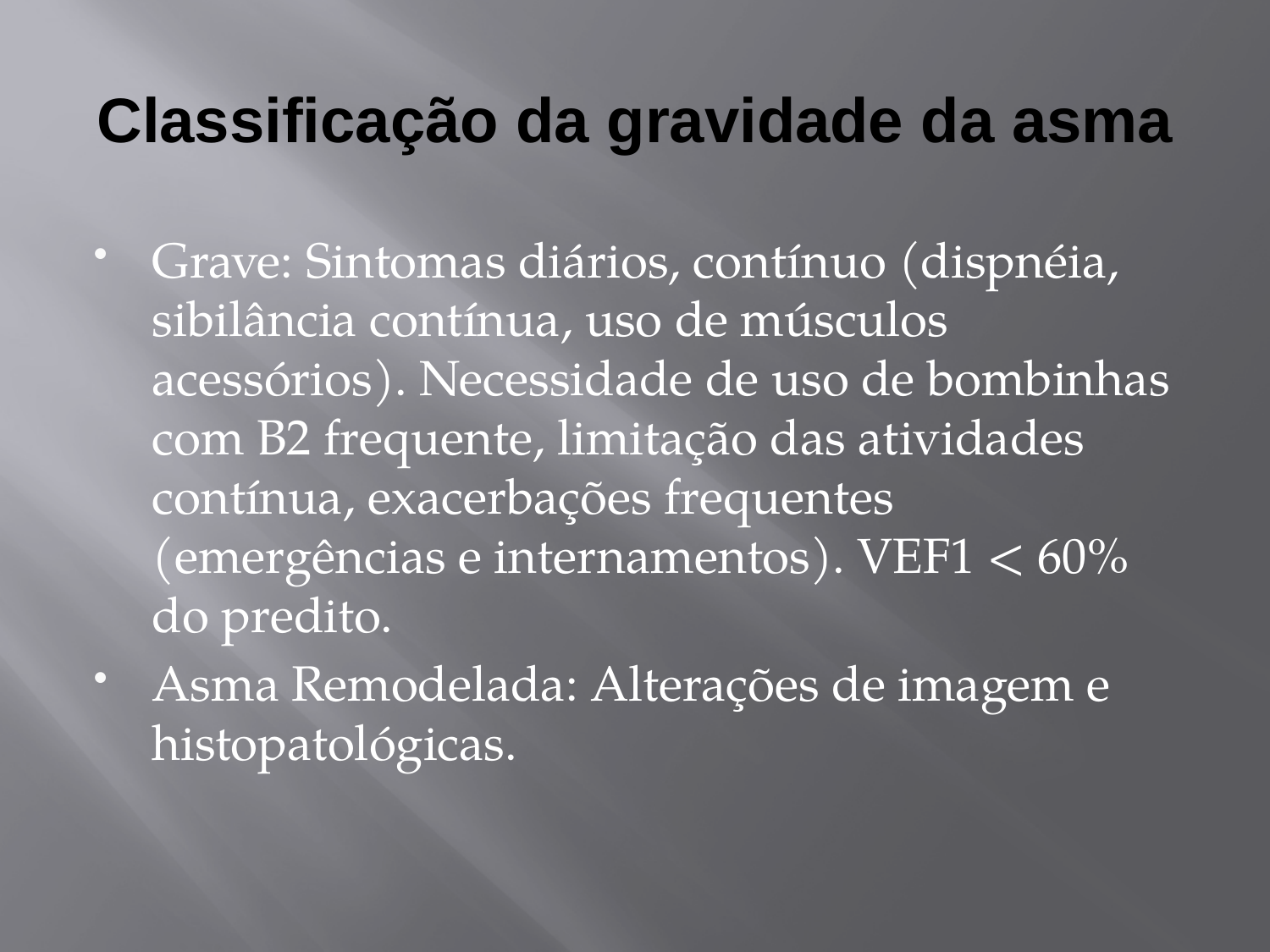

# Classificação da gravidade da asma
Grave: Sintomas diários, contínuo (dispnéia, sibilância contínua, uso de músculos acessórios). Necessidade de uso de bombinhas com B2 frequente, limitação das atividades contínua, exacerbações frequentes (emergências e internamentos). VEF1 < 60% do predito.
Asma Remodelada: Alterações de imagem e histopatológicas.